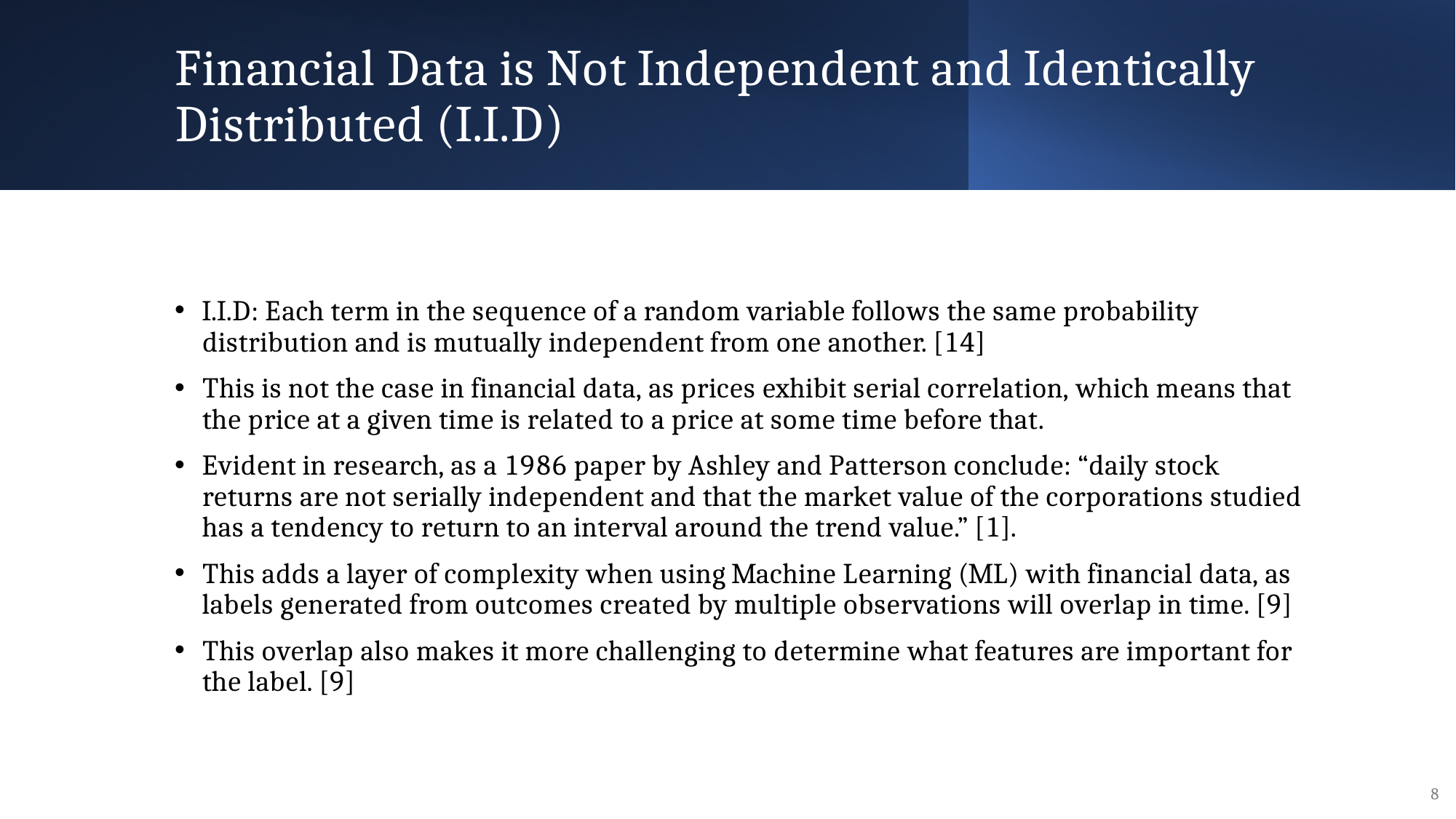

# Financial Data is Not Independent and Identically Distributed (I.I.D)
I.I.D: Each term in the sequence of a random variable follows the same probability distribution and is mutually independent from one another. [14]
This is not the case in financial data, as prices exhibit serial correlation, which means that the price at a given time is related to a price at some time before that.
Evident in research, as a 1986 paper by Ashley and Patterson conclude: “daily stock returns are not serially independent and that the market value of the corporations studied has a tendency to return to an interval around the trend value.” [1].
This adds a layer of complexity when using Machine Learning (ML) with financial data, as labels generated from outcomes created by multiple observations will overlap in time. [9]
This overlap also makes it more challenging to determine what features are important for the label. [9]
Quant Workflow: A Scientific Method for Finance
8